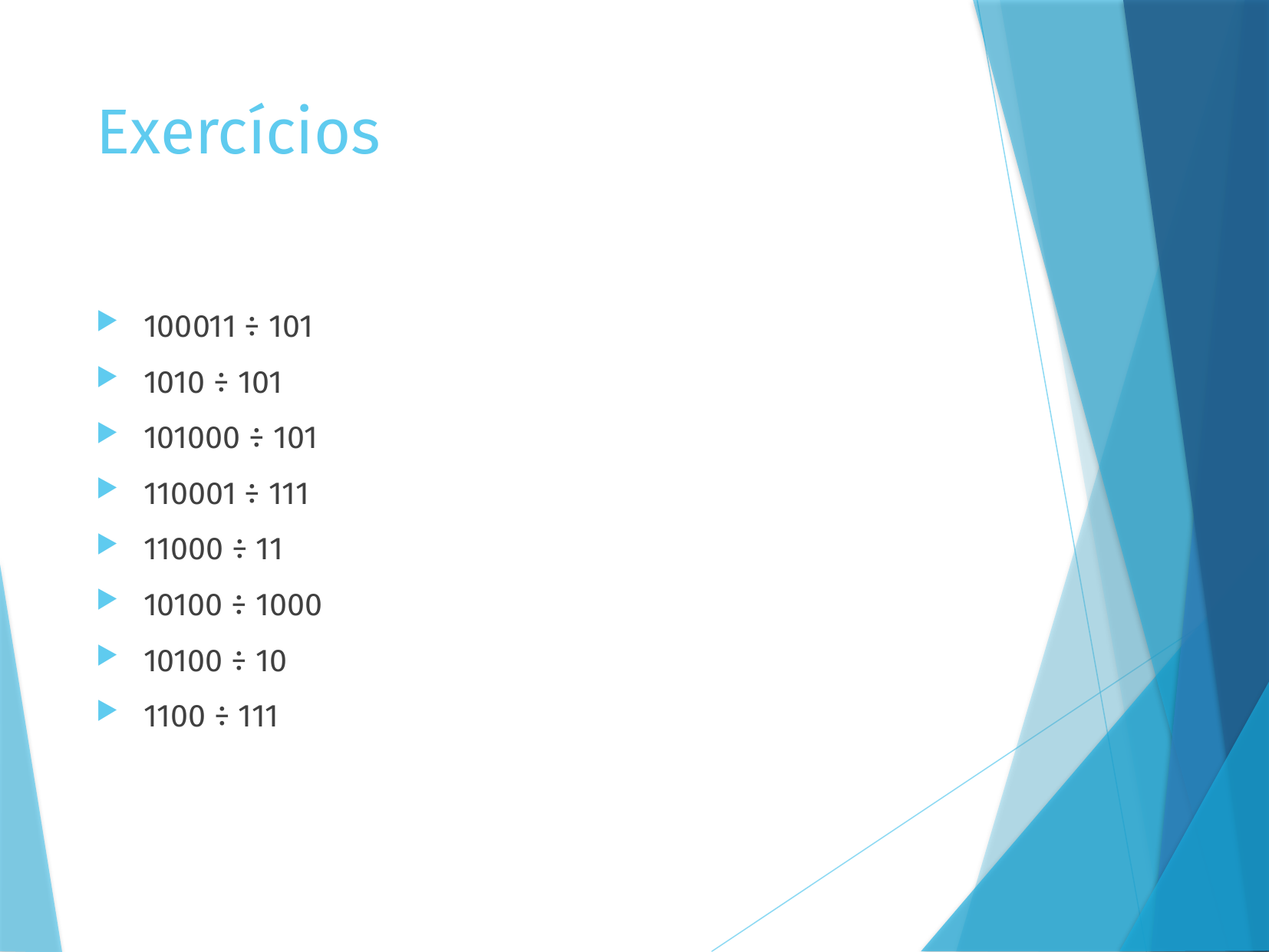

# Exercícios
100011 ÷ 101
1010 ÷ 101
101000 ÷ 101
110001 ÷ 111
11000 ÷ 11
10100 ÷ 1000
10100 ÷ 10
1100 ÷ 111